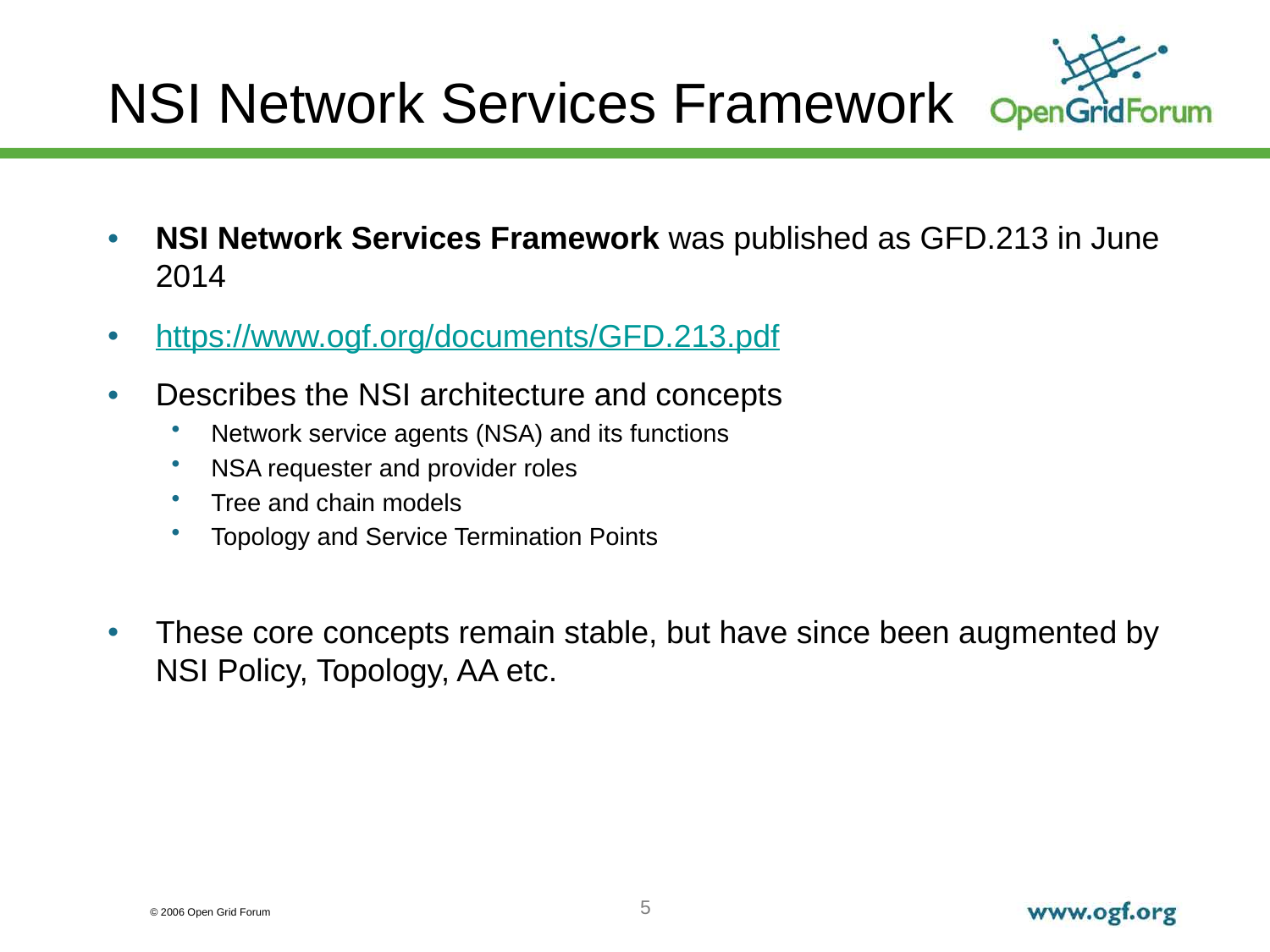

# NSI Network Services Framework
NSI Network Services Framework was published as GFD.213 in June 2014
https://www.ogf.org/documents/GFD.213.pdf
Describes the NSI architecture and concepts
Network service agents (NSA) and its functions
NSA requester and provider roles
Tree and chain models
Topology and Service Termination Points

These core concepts remain stable, but have since been augmented by NSI Policy, Topology, AA etc.

5